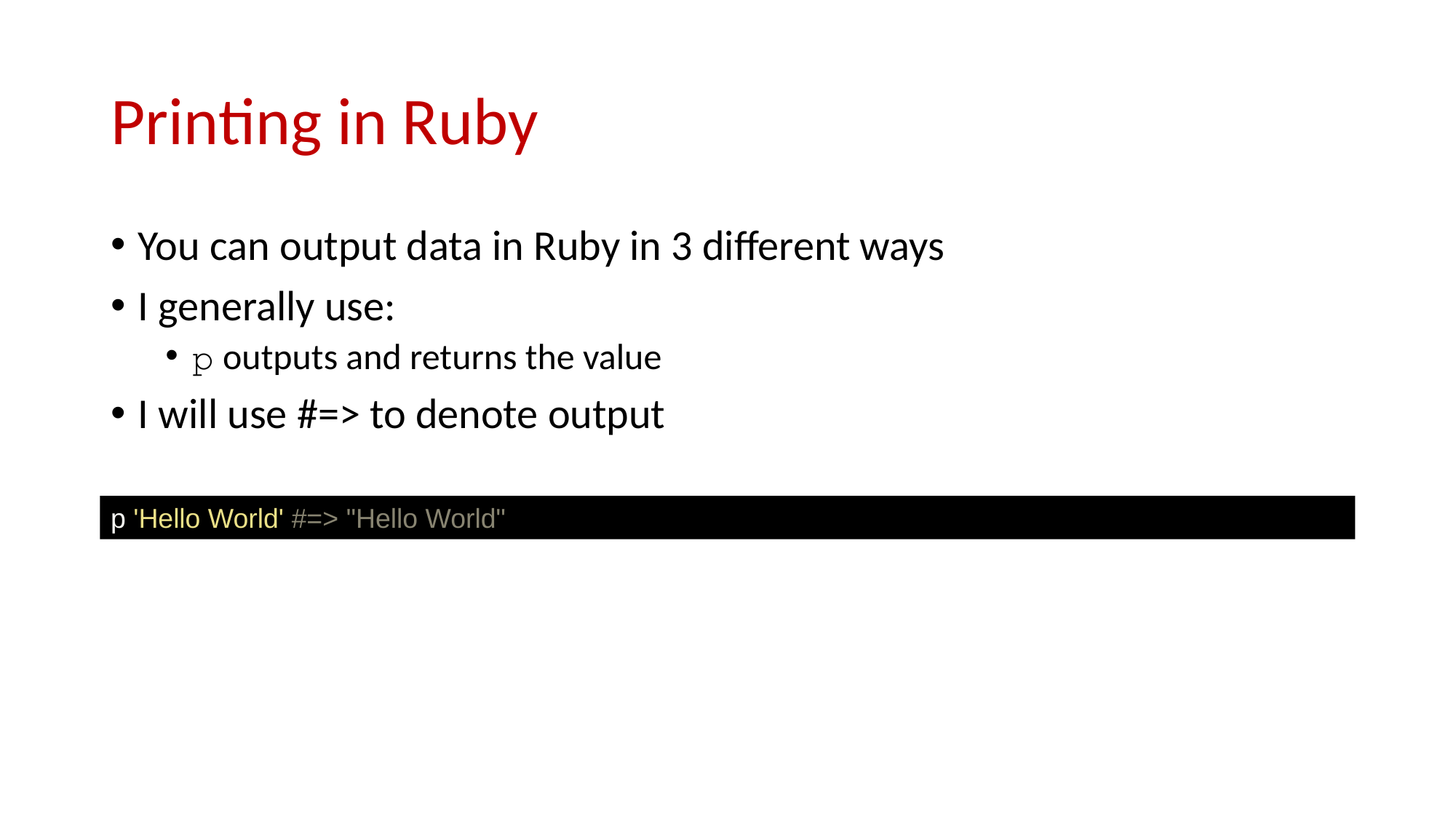

# Printing in Ruby
You can output data in Ruby in 3 different ways
I generally use:
p outputs and returns the value
I will use #=> to denote output
p 'Hello World' #=> "Hello World"